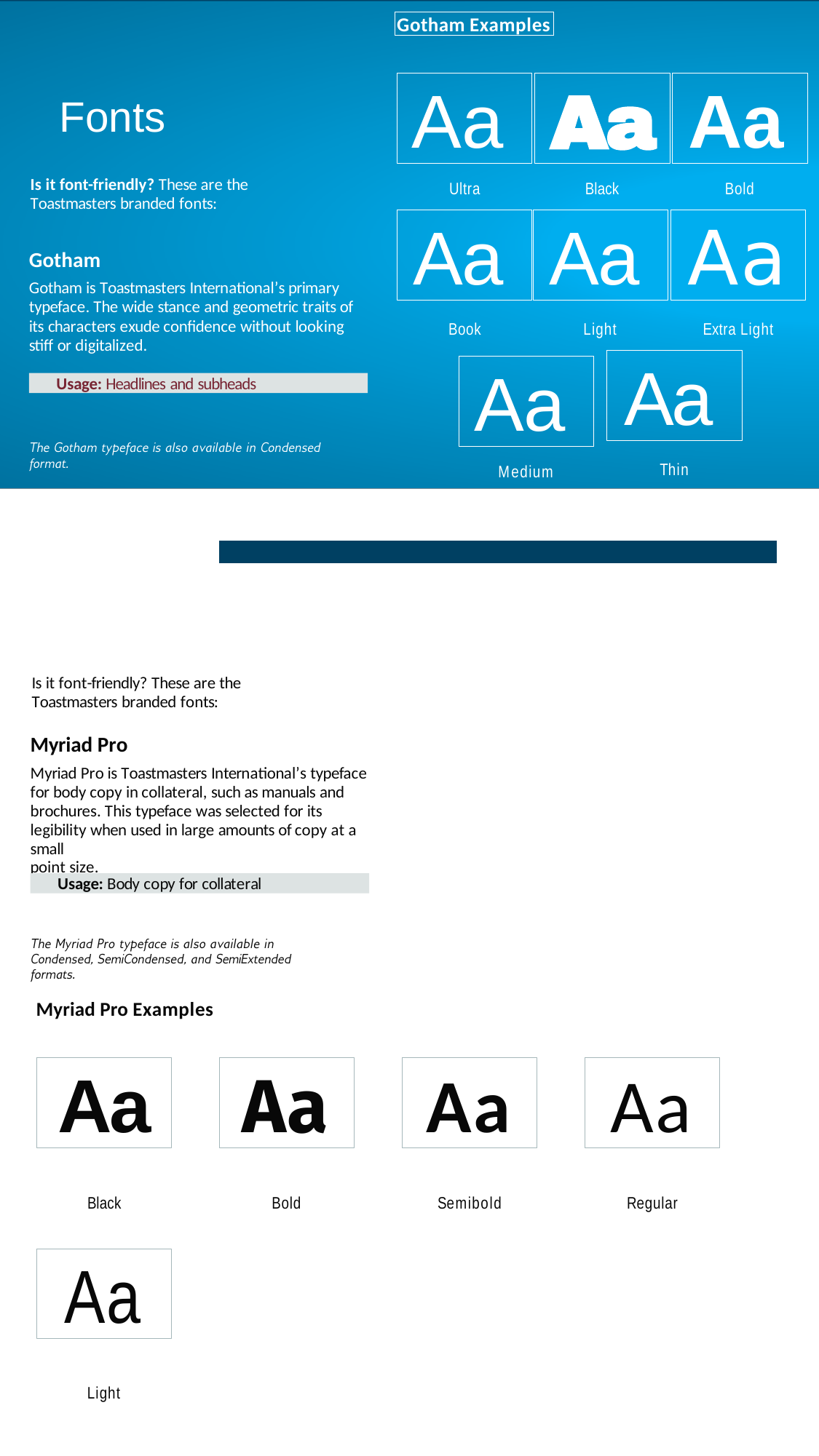

Gotham Examples
Fonts
Aa
Aa
Aa
Is it font-friendly? These are the Toastmasters branded fonts:
Ultra
Black
Bold
Aa
Aa
Aa
Gotham
Gotham is Toastmasters International’s primary typeface. The wide stance and geometric traits of its characters exude confidence without looking stiff or digitalized.
Book
Light
Extra Light
Aa
Aa
Usage: Headlines and subheads
The Gotham typeface is also available in Condensed format.
Thin
Medium

Is it font-friendly? These are the Toastmasters branded fonts:
Myriad Pro
Myriad Pro is Toastmasters International’s typeface for body copy in collateral, such as manuals and brochures. This typeface was selected for its legibility when used in large amounts of copy at a small
point size.
Usage: Body copy for collateral
The Myriad Pro typeface is also available in Condensed, SemiCondensed, and SemiExtended formats.
Myriad Pro Examples
Aa
Aa
Aa
Aa
Black
Bold
Semibold
Regular
Aa
Light